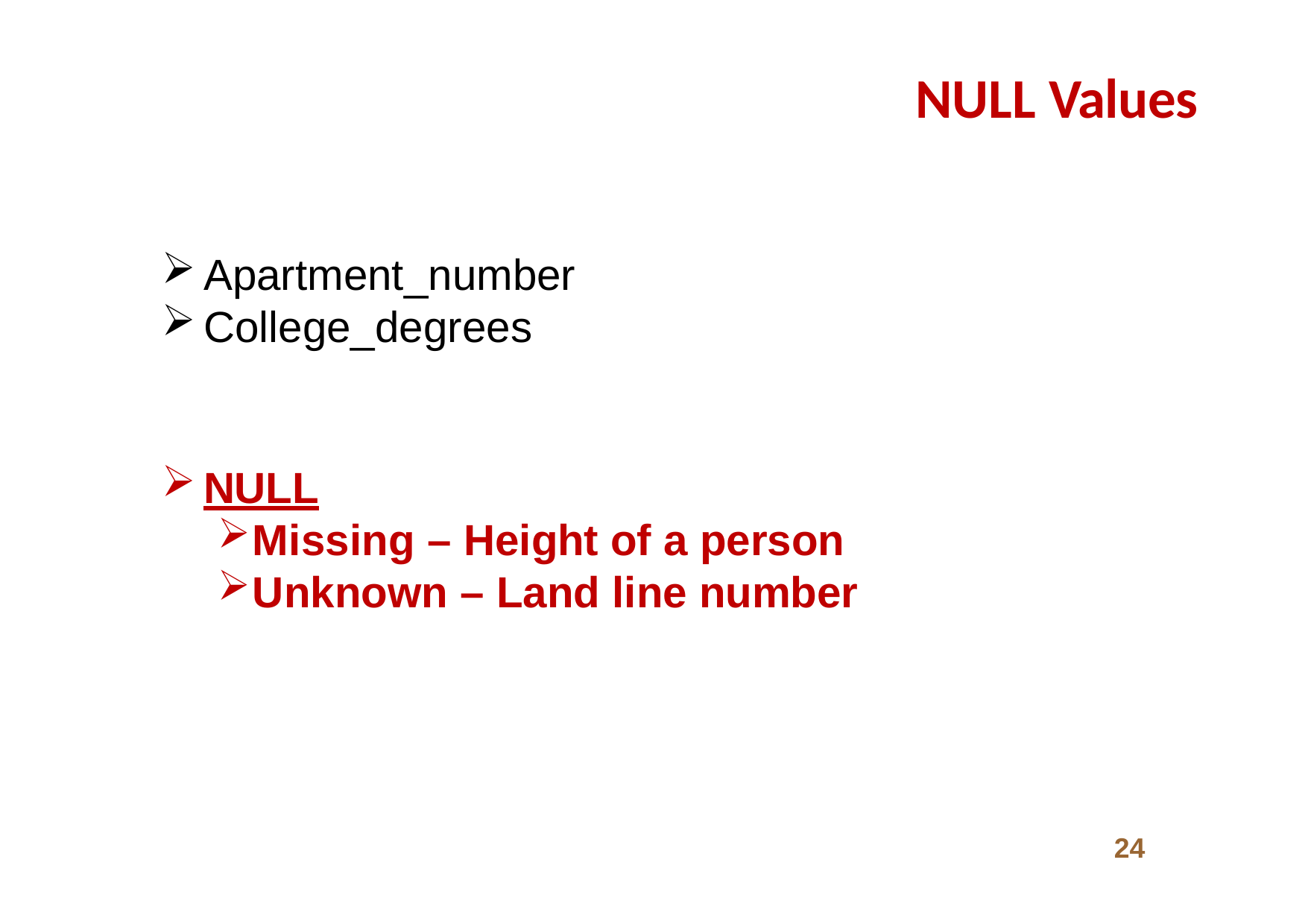

# NULL Values
Apartment_number
College_degrees

NULL
Missing – Height of a person
Unknown – Land line number
24